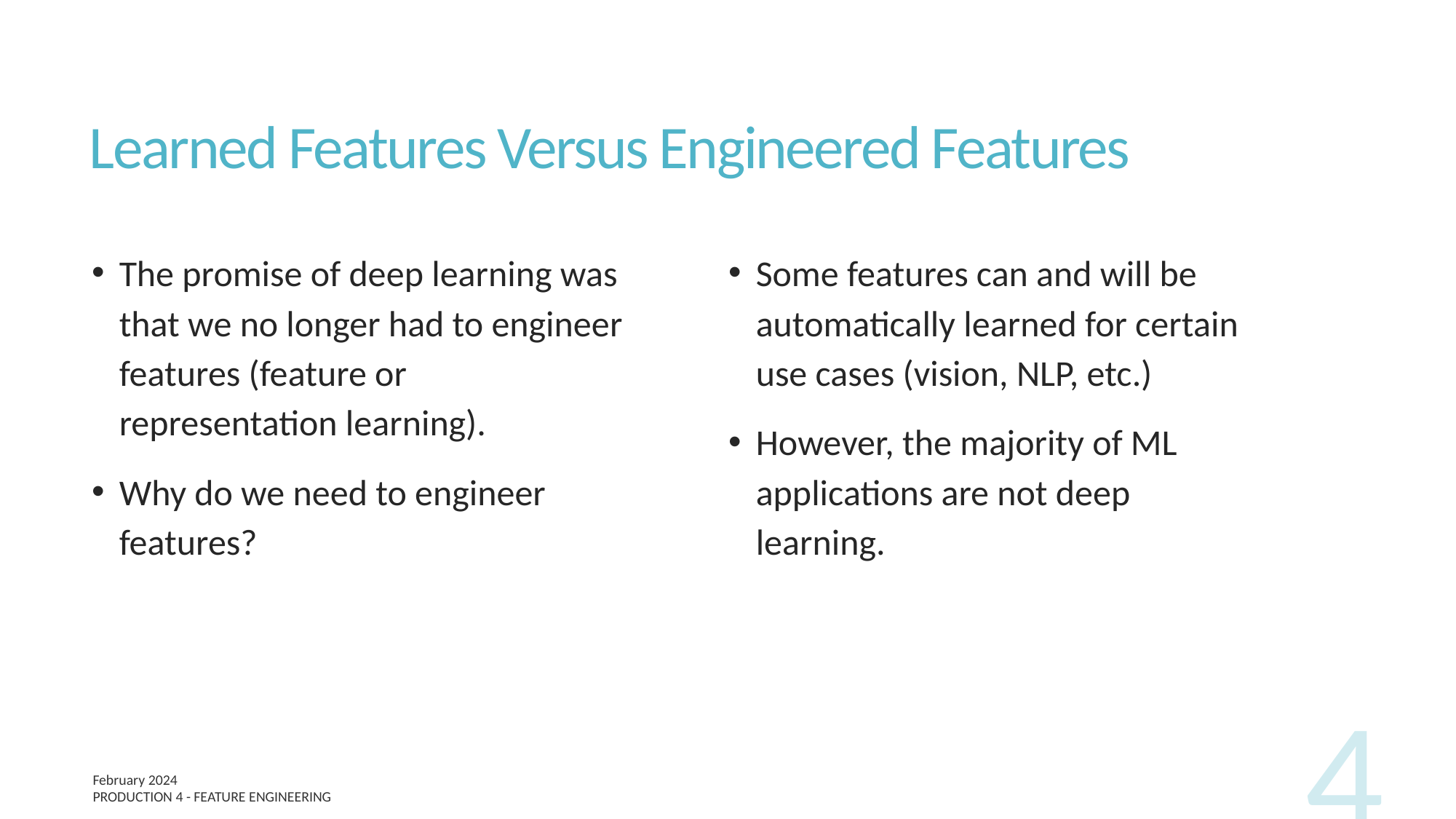

# Learned Features Versus Engineered Features
The promise of deep learning was that we no longer had to engineer features (feature or representation learning).
Why do we need to engineer features?
Some features can and will be automatically learned for certain use cases (vision, NLP, etc.)
However, the majority of ML applications are not deep learning.
4
February 2024
Production 4 - Feature Engineering